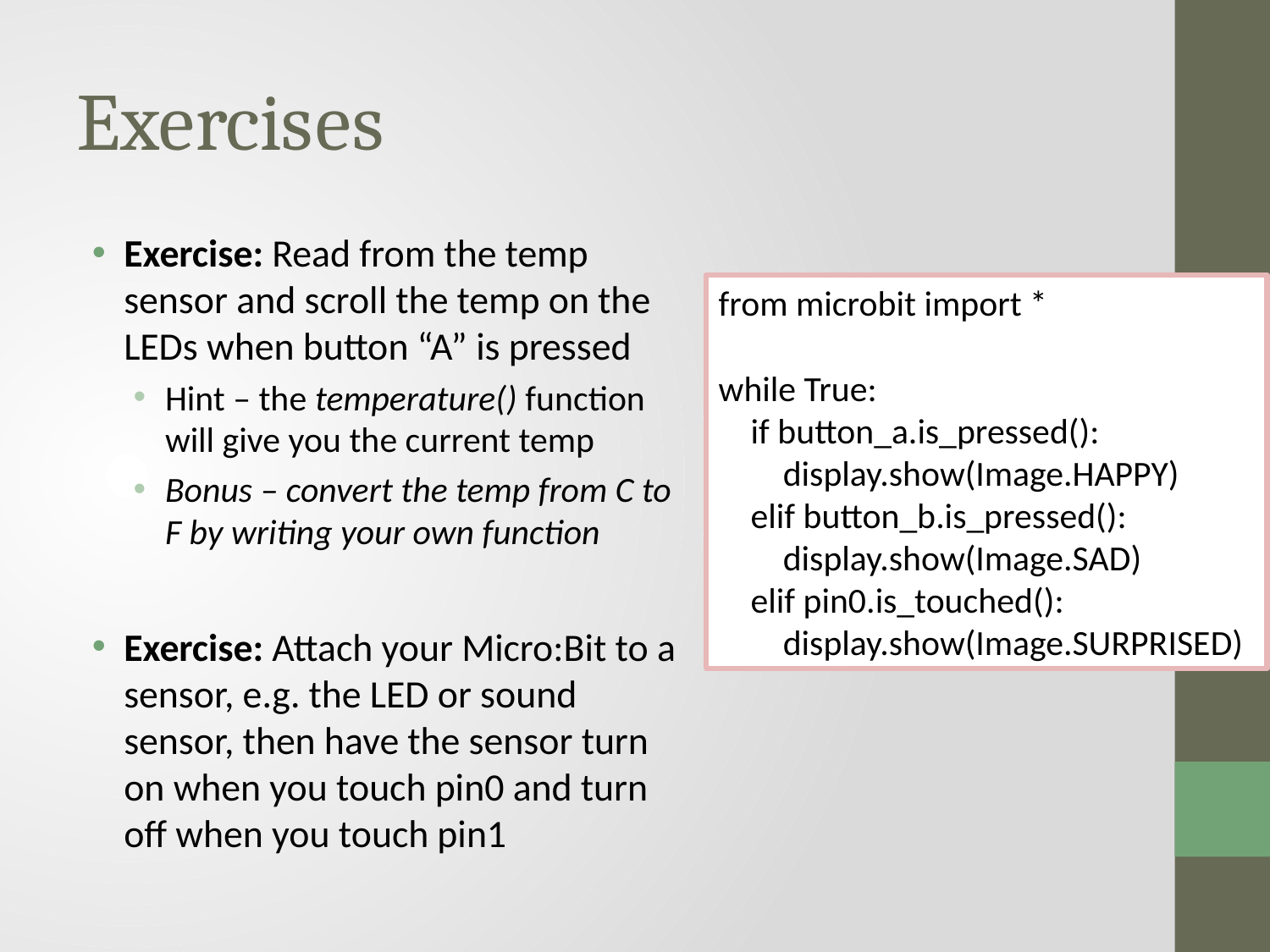

# Exercises
Exercise: Read from the temp sensor and scroll the temp on the LEDs when button “A” is pressed
Hint – the temperature() function will give you the current temp
Bonus – convert the temp from C to F by writing your own function

Exercise: Attach your Micro:Bit to a sensor, e.g. the LED or sound sensor, then have the sensor turn on when you touch pin0 and turn off when you touch pin1

from microbit import *

while True:
    if button_a.is_pressed():
        display.show(Image.HAPPY)
    elif button_b.is_pressed():
        display.show(Image.SAD)
    elif pin0.is_touched():
        display.show(Image.SURPRISED)